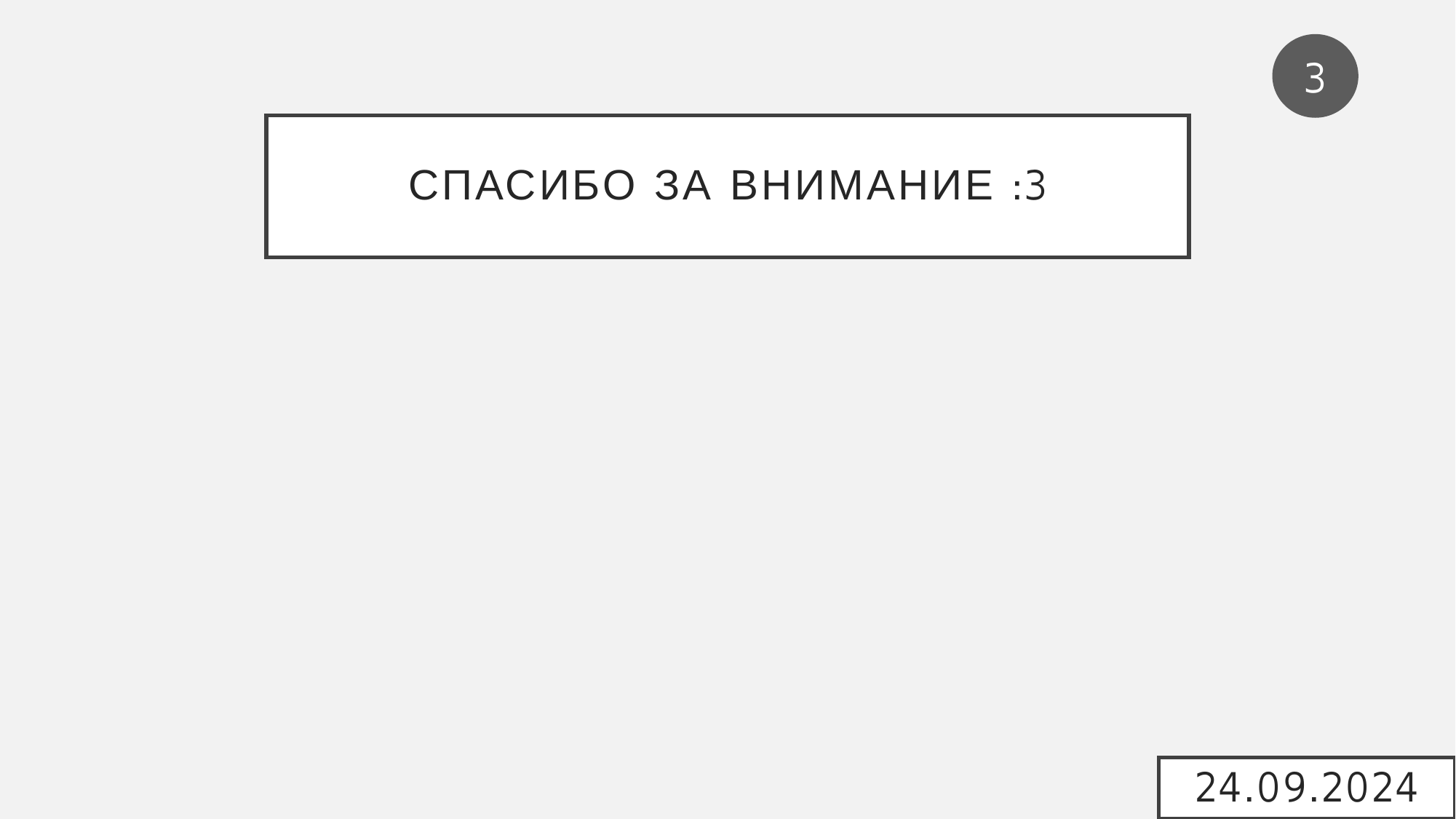

3
# Спасибо за внимание :3
24.09.2024